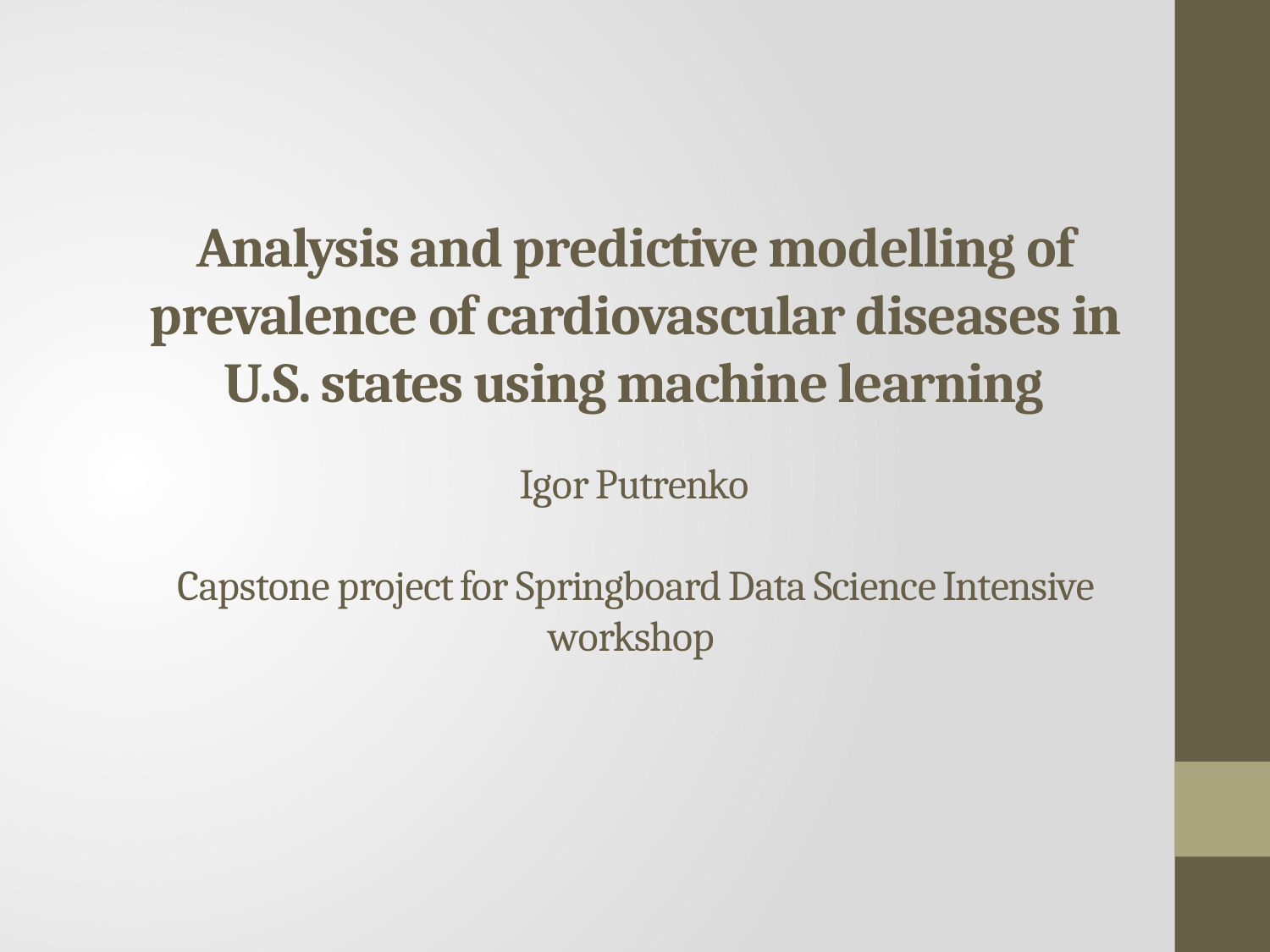

# Analysis and predictive modelling of prevalence of cardiovascular diseases in U.S. states using machine learning   Igor Putrenko   Capstone project for Springboard Data Science Intensive workshop